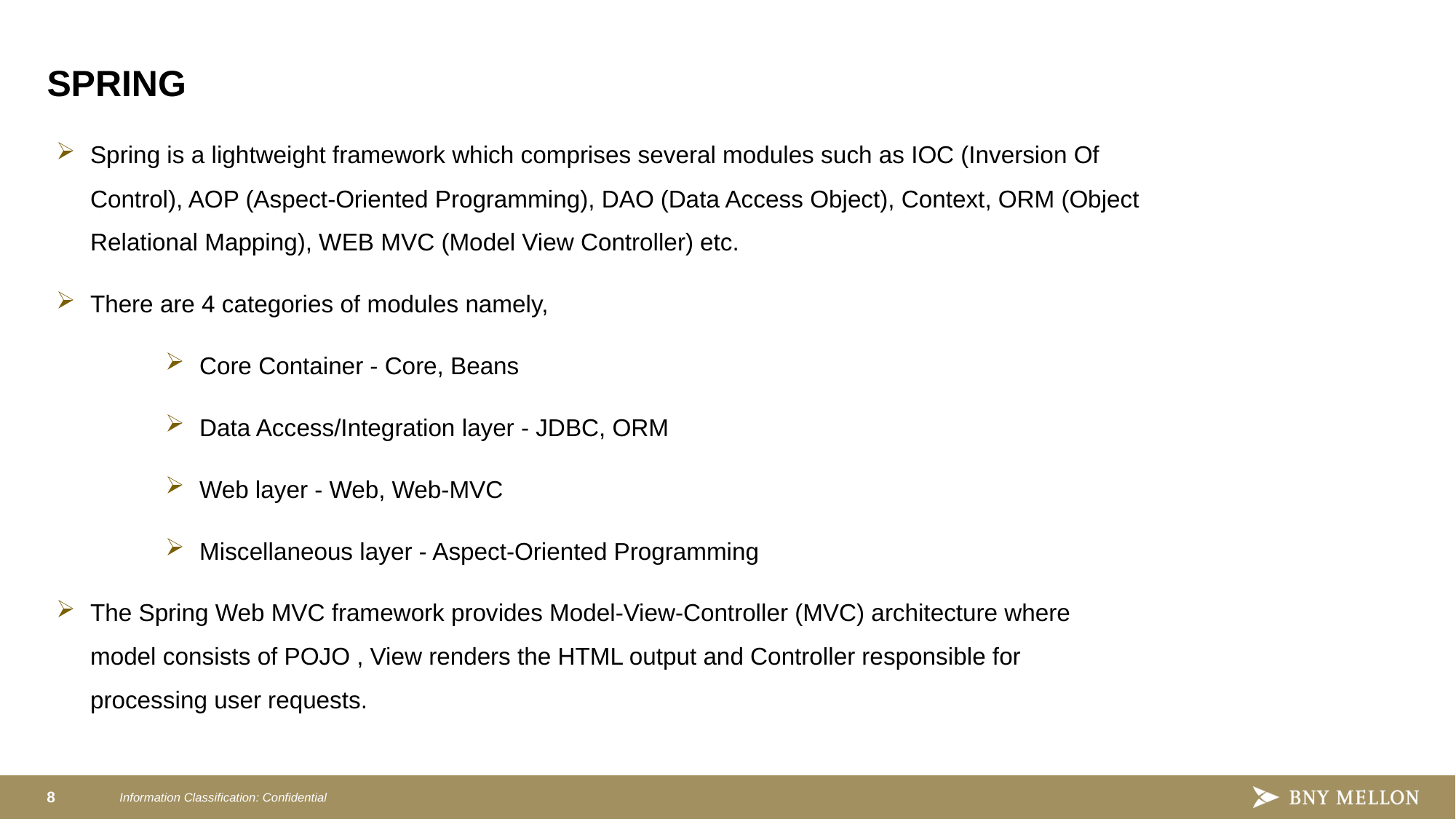

# SPRING
Spring is a lightweight framework which comprises several modules such as IOC (Inversion Of Control), AOP (Aspect-Oriented Programming), DAO (Data Access Object), Context, ORM (Object Relational Mapping), WEB MVC (Model View Controller) etc.
There are 4 categories of modules namely,
Core Container - Core, Beans
Data Access/Integration layer - JDBC, ORM
Web layer - Web, Web-MVC
Miscellaneous layer - Aspect-Oriented Programming
The Spring Web MVC framework provides Model-View-Controller (MVC) architecture where model consists of POJO , View renders the HTML output and Controller responsible for processing user requests.